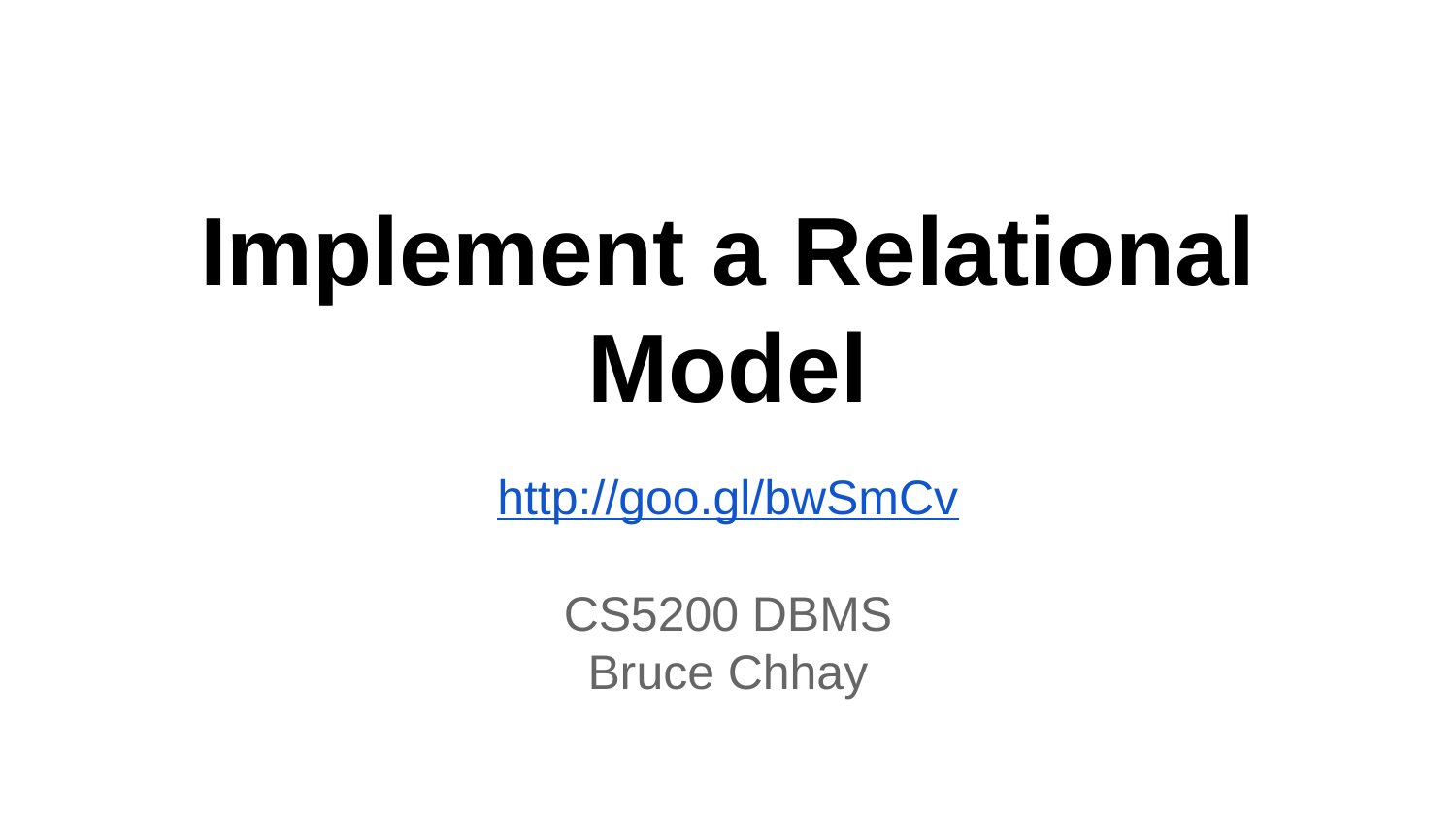

# Implement a Relational Model
http://goo.gl/bwSmCv

CS5200 DBMS
Bruce Chhay